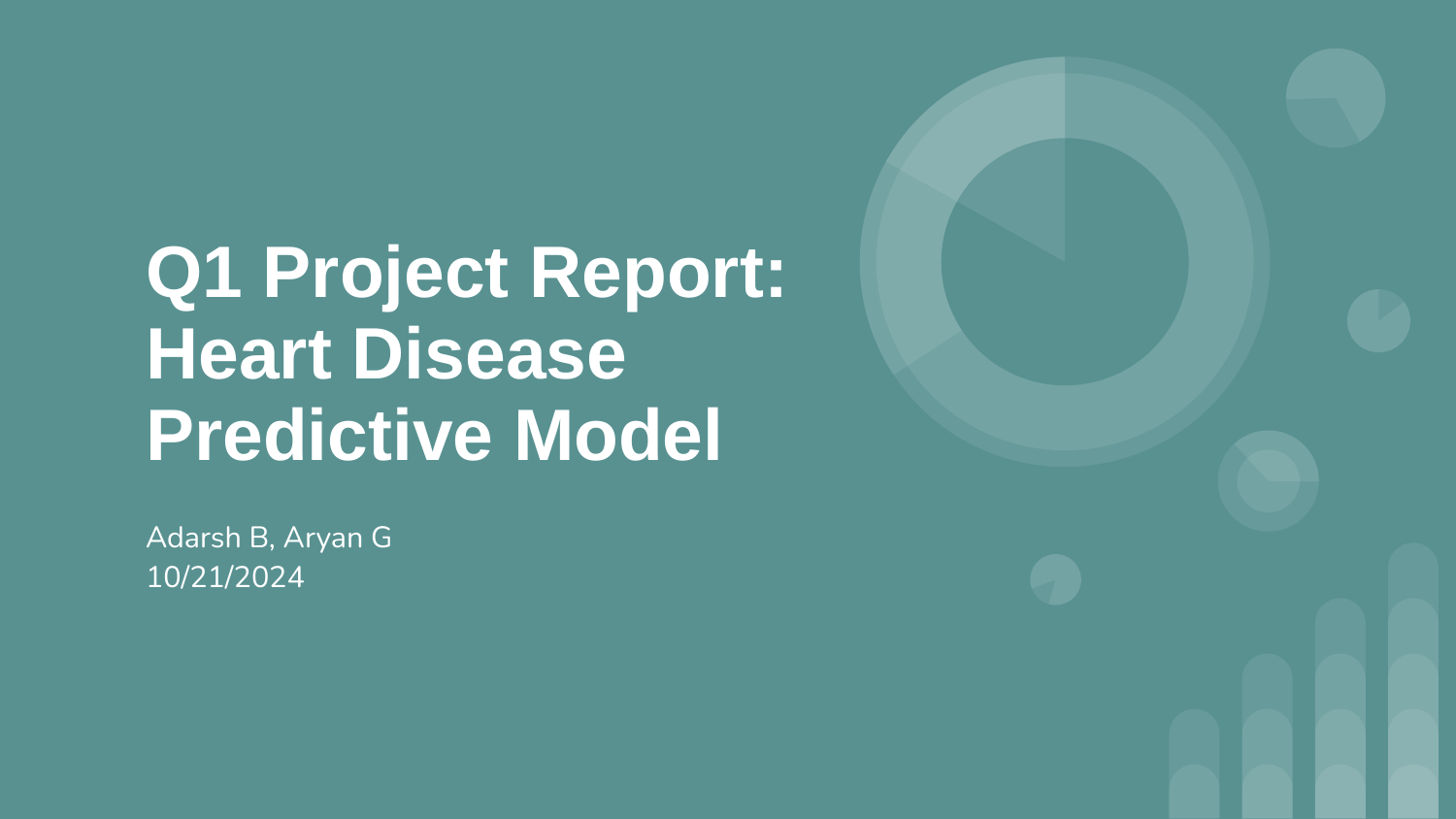

# Q1 Project Report: Heart Disease Predictive Model
Adarsh B, Aryan G
10/21/2024